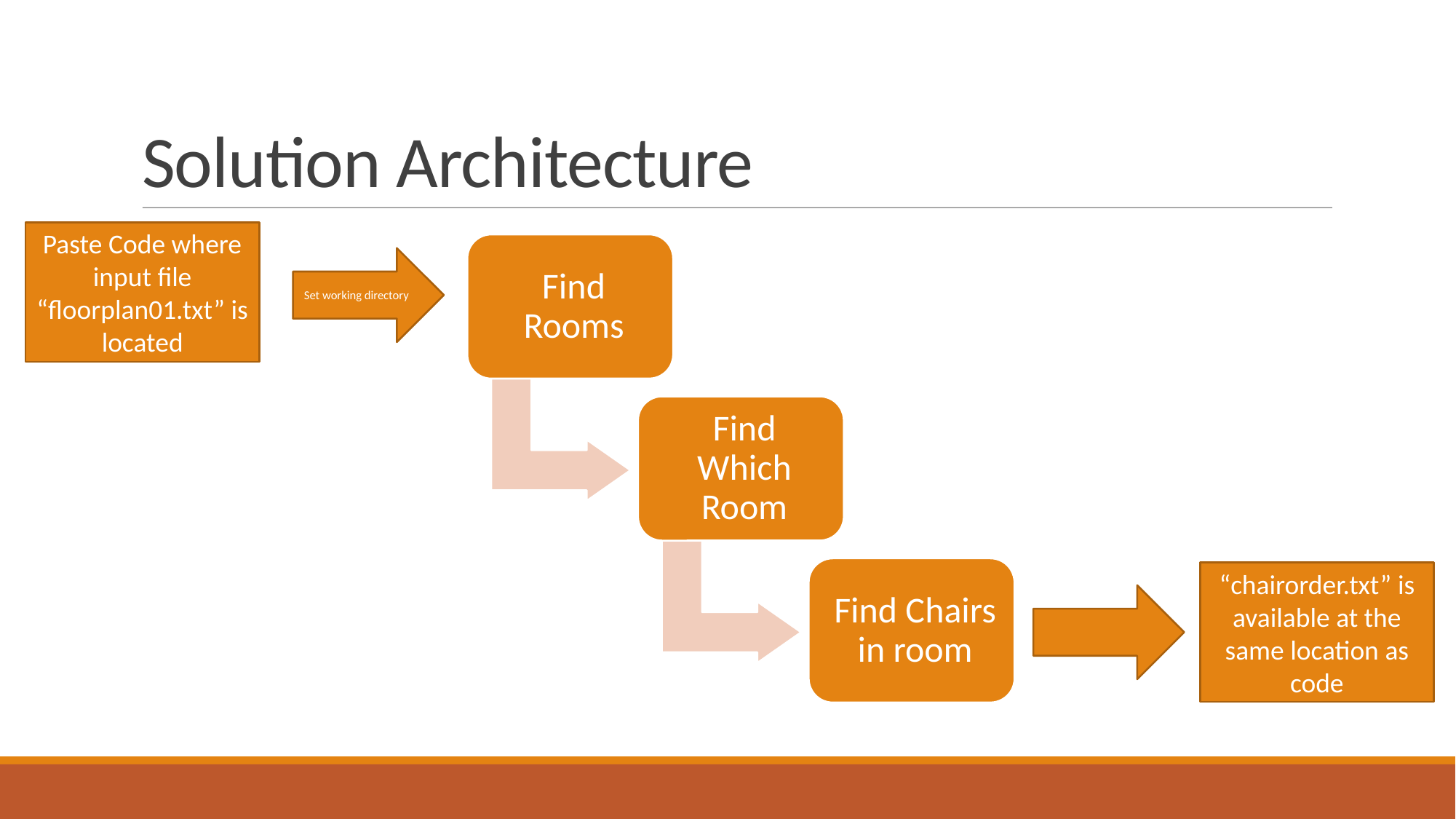

Solution Architecture
Paste Code where input file “floorplan01.txt” is located
Find Rooms
Find Which Room
Find Chairs in room
Set working directory
“chairorder.txt” is available at the same location as code